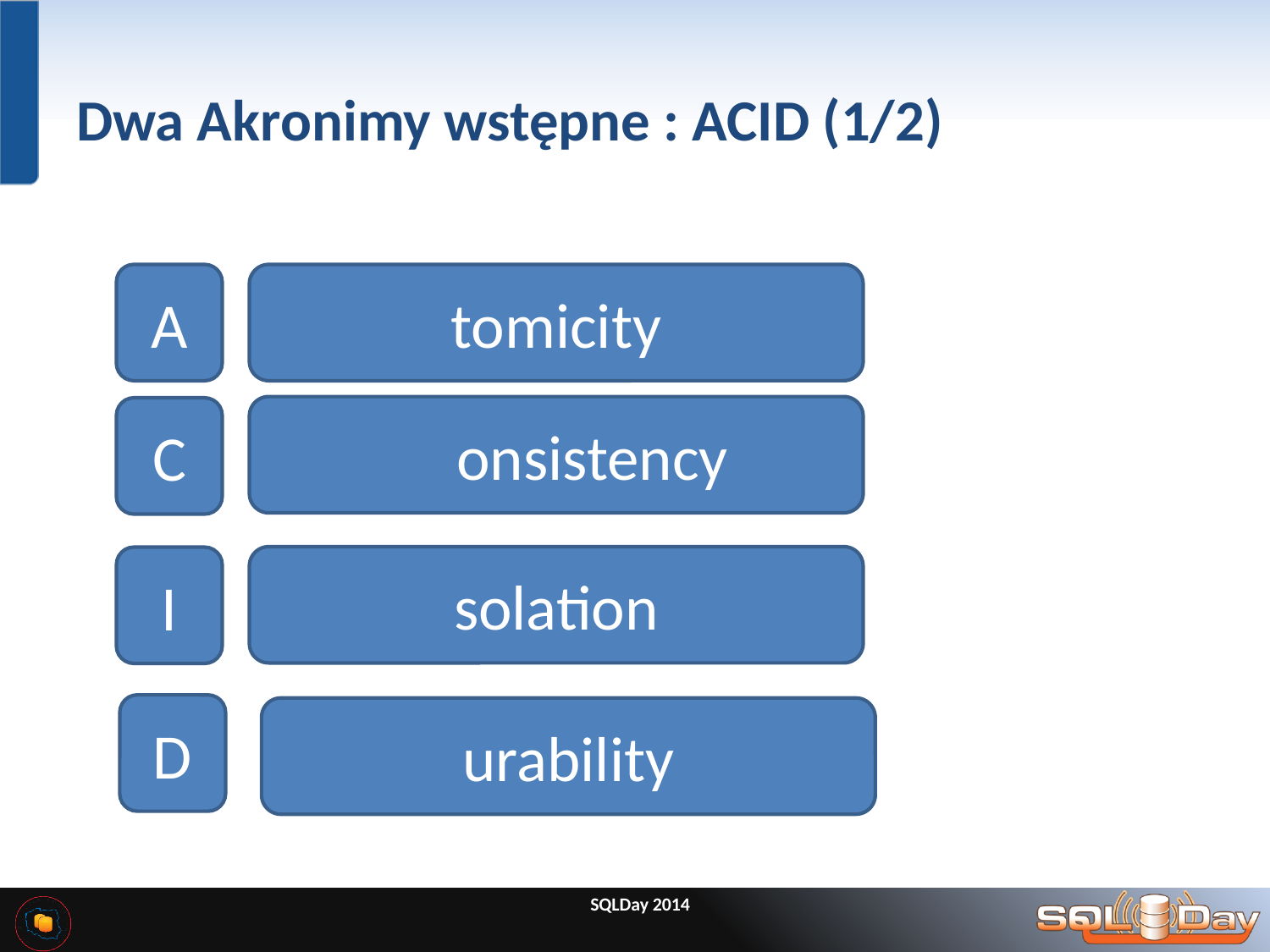

# Dwa Akronimy wstępne : ACID (1/2)

A
tomicity
     onsistency
C
solation
I
D
urability
SQLDay 2014